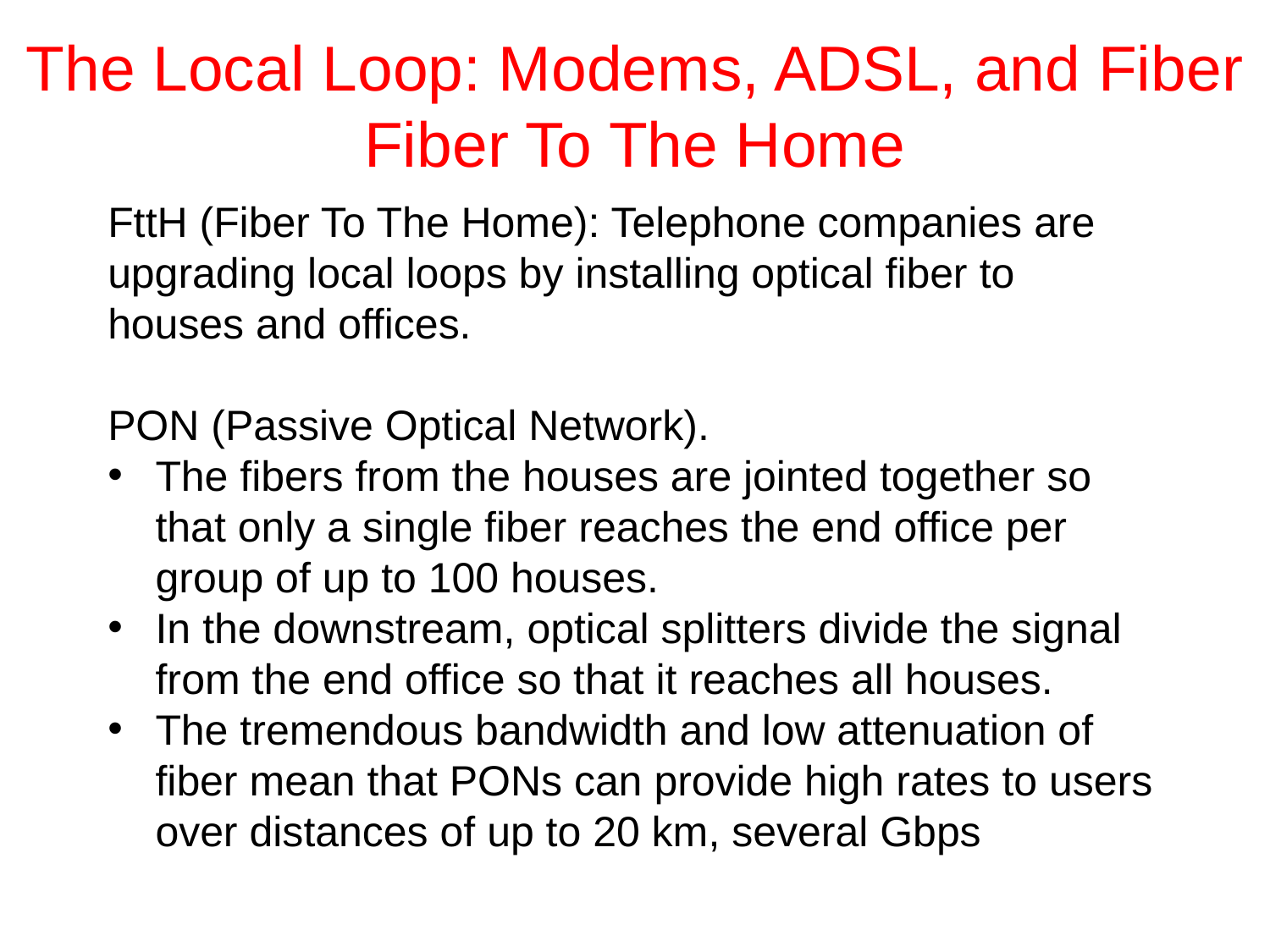

# The Local Loop: Modems, ADSL, and Fiber Fiber To The Home
FttH (Fiber To The Home): Telephone companies are upgrading local loops by installing optical fiber to houses and offices.

PON (Passive Optical Network).
The fibers from the houses are jointed together so that only a single fiber reaches the end office per group of up to 100 houses.
In the downstream, optical splitters divide the signal from the end office so that it reaches all houses.
The tremendous bandwidth and low attenuation of fiber mean that PONs can provide high rates to users over distances of up to 20 km, several Gbps